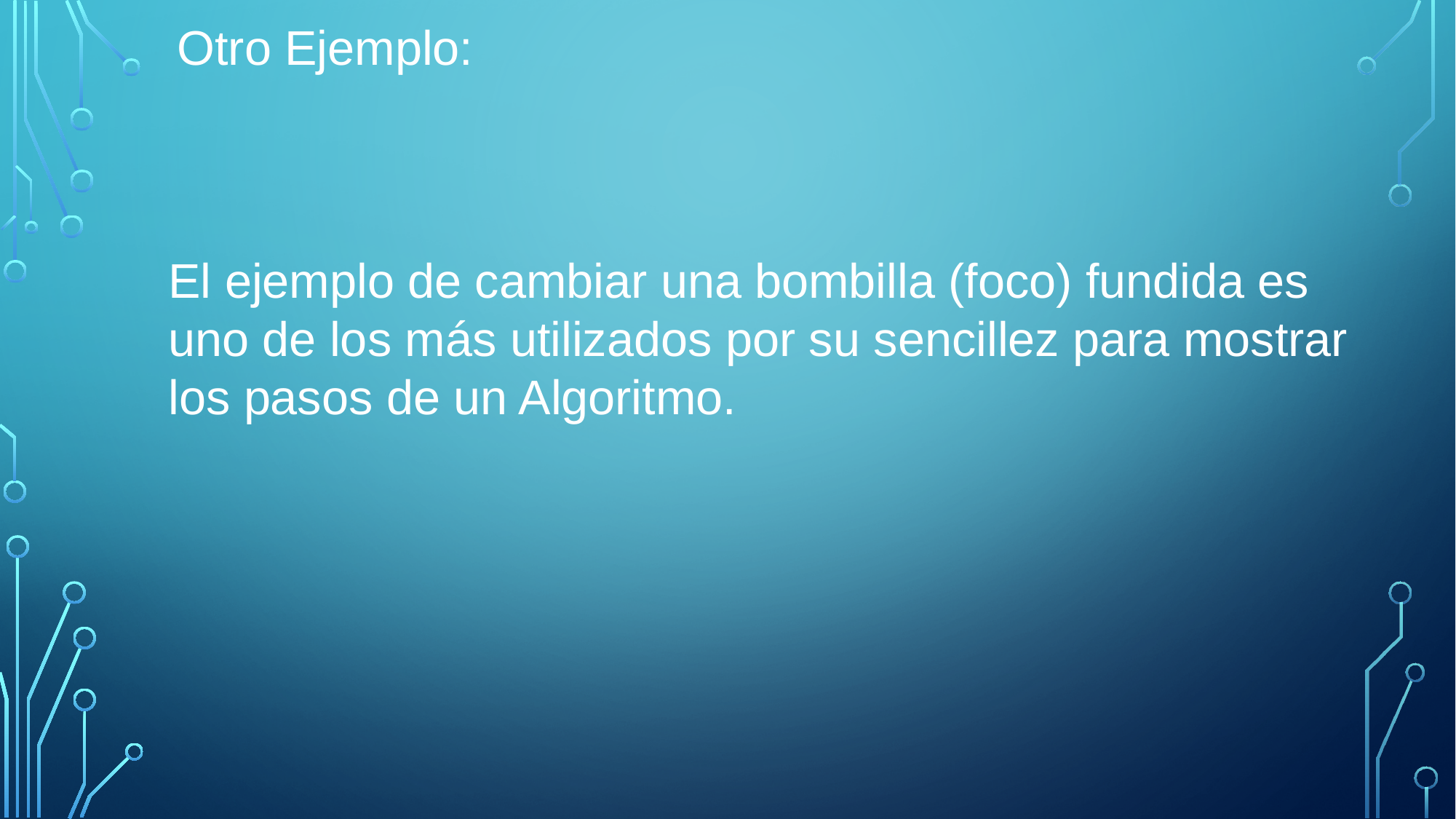

Otro Ejemplo:

El ejemplo de cambiar una bombilla (foco) fundida es
uno de los más utilizados por su sencillez para mostrar los pasos de un Algoritmo.